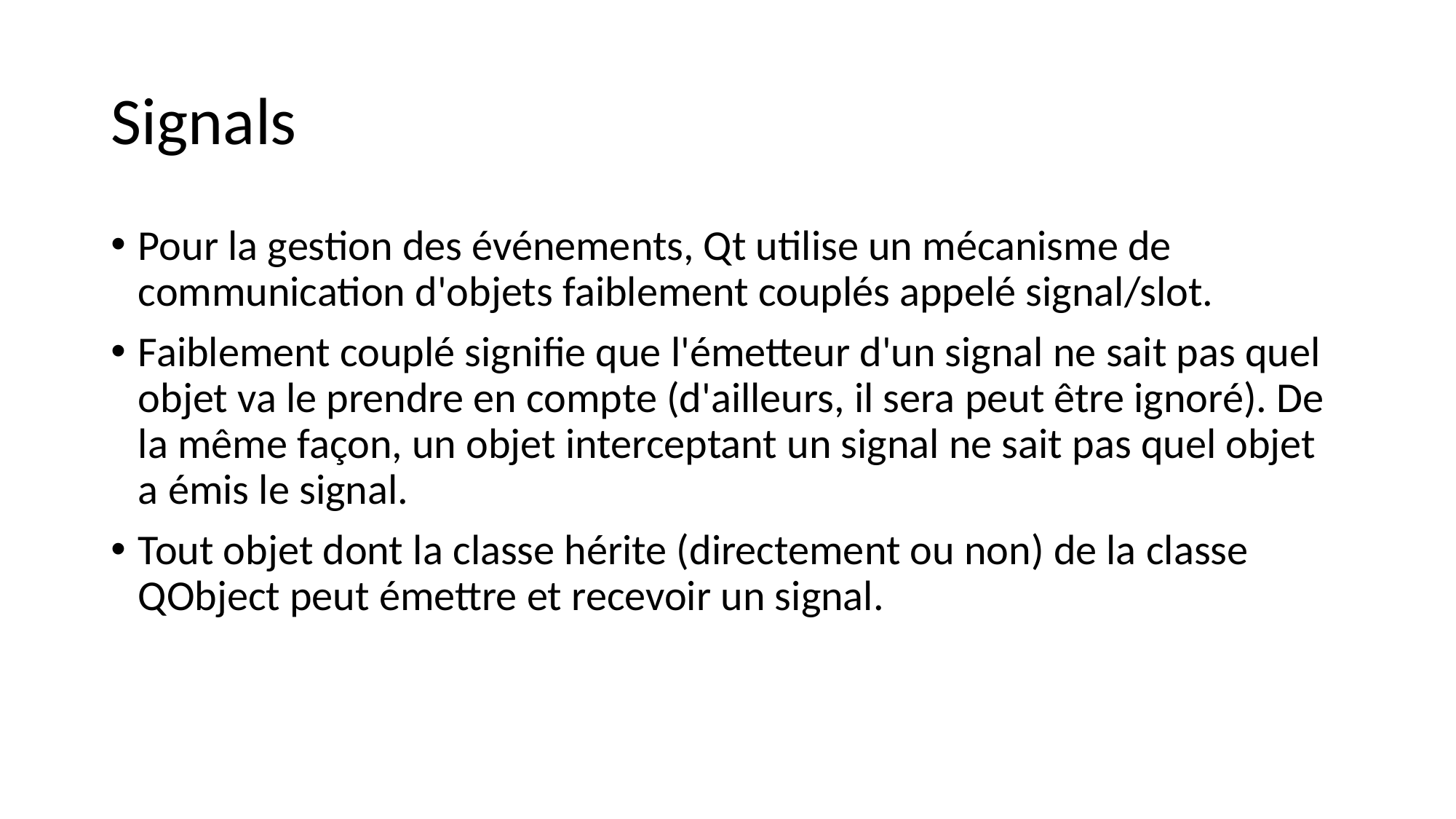

# Signals
Pour la gestion des événements, Qt utilise un mécanisme de communication d'objets faiblement couplés appelé signal/slot.
Faiblement couplé signifie que l'émetteur d'un signal ne sait pas quel objet va le prendre en compte (d'ailleurs, il sera peut être ignoré). De la même façon, un objet interceptant un signal ne sait pas quel objet a émis le signal.
Tout objet dont la classe hérite (directement ou non) de la classe QObject peut émettre et recevoir un signal.